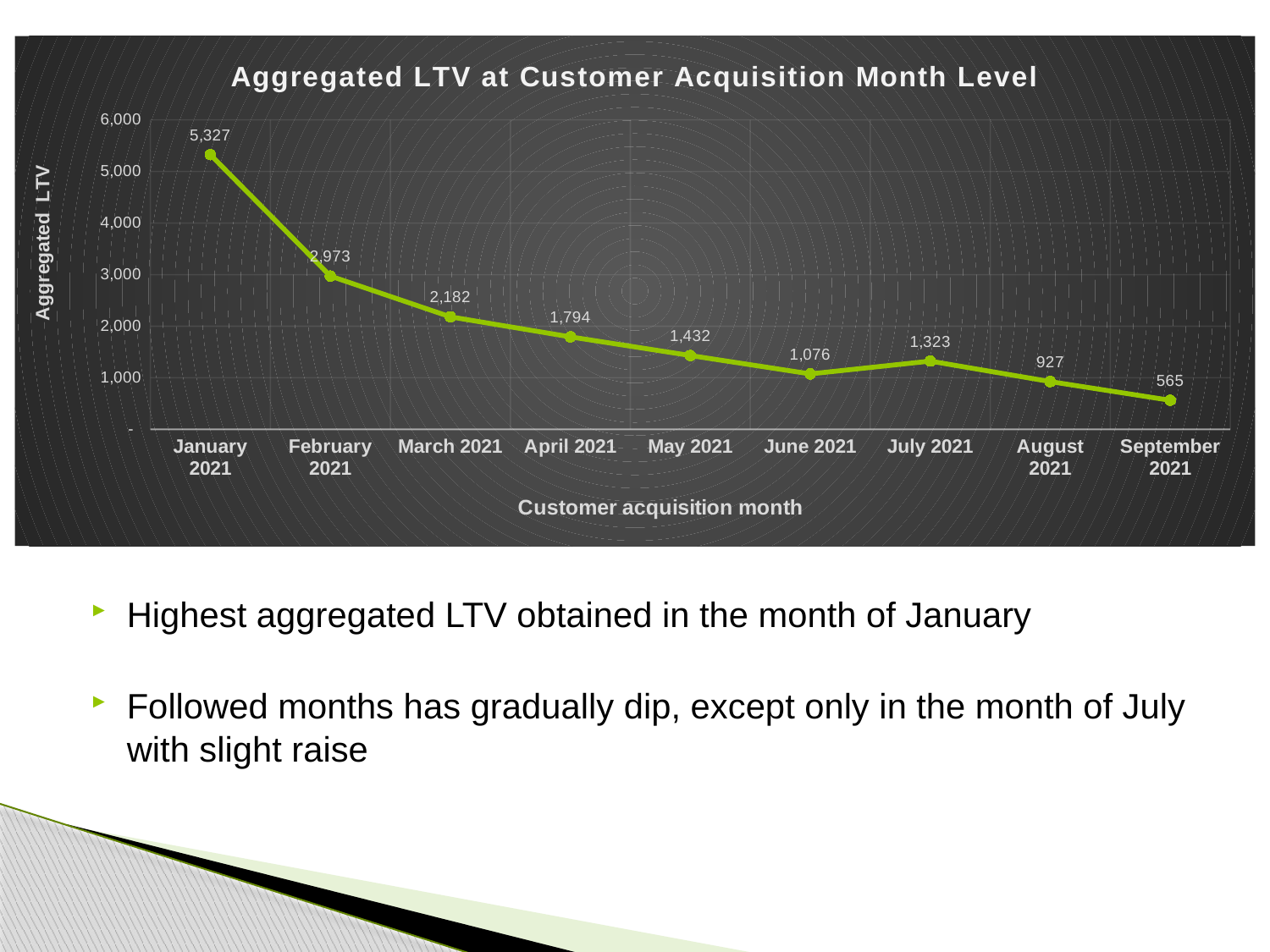

### Chart: Aggregated LTV at Customer Acquisition Month Level

| Category | Total |
|---|---|
| January 2021 | 5326.6977124183 |
| February 2021 | 2973.147239263804 |
| March 2021 | 2181.820359281437 |
| April 2021 | 1793.824894514768 |
| May 2021 | 1431.9676320272572 |
| June 2021 | 1075.8989361702127 |
| July 2021 | 1323.308300395257 |
| August 2021 | 926.562326869806 |
| September 2021 | 564.5362997658079 |
#
Highest aggregated LTV obtained in the month of January
Followed months has gradually dip, except only in the month of July with slight raise